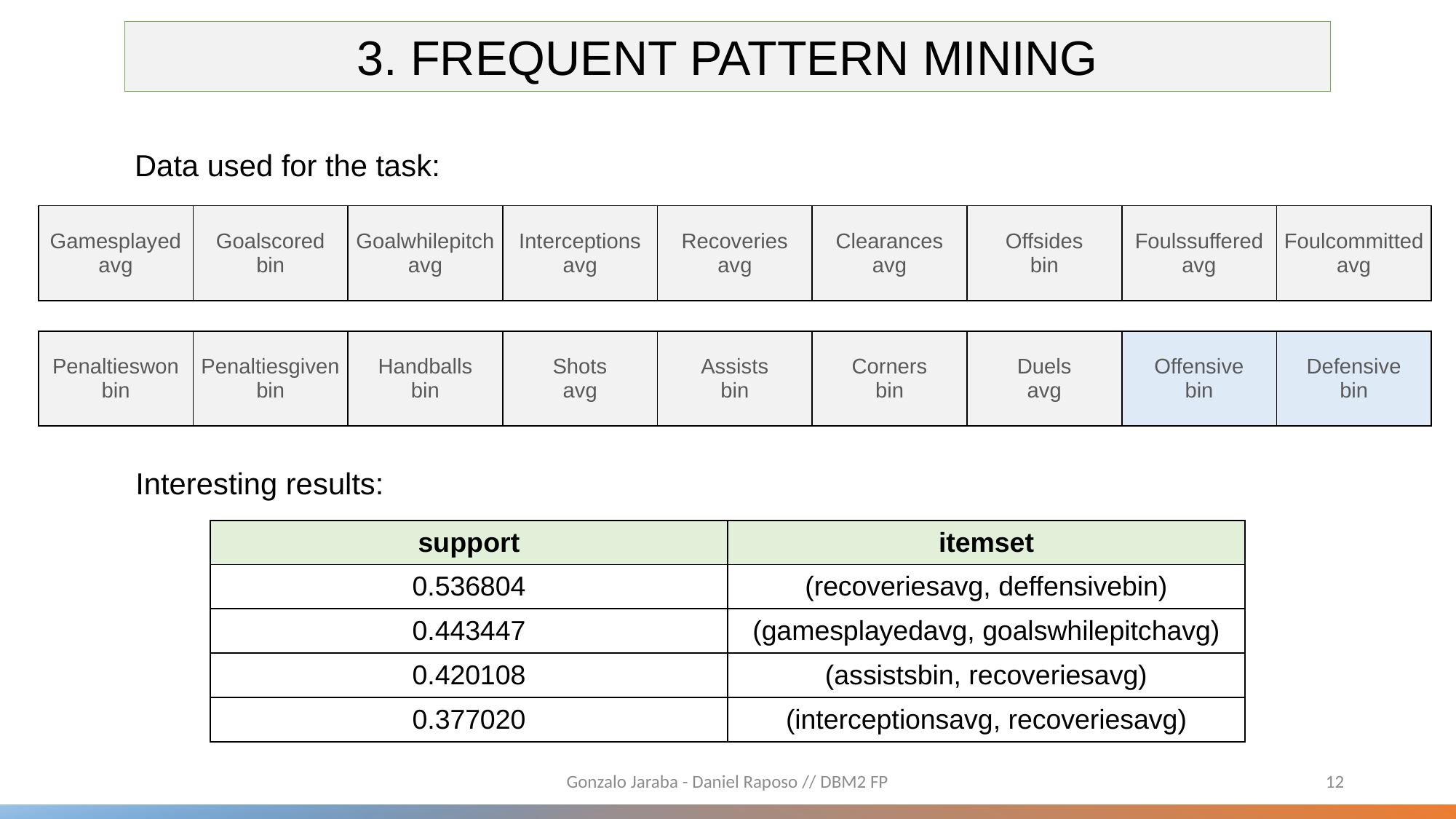

# 3. FREQUENT PATTERN MINING

Data used for the task:
| Gamesplayed avg | Goalscored bin | Goalwhilepitch avg | Interceptions avg | Recoveries avg | Clearances avg | Offsides bin | Foulssuffered avg | Foulcommitted avg |
| --- | --- | --- | --- | --- | --- | --- | --- | --- |
| Penaltieswon bin | Penaltiesgiven bin | Handballs bin | Shots avg | Assists bin | Corners bin | Duels avg | Offensive bin | Defensive bin |
| --- | --- | --- | --- | --- | --- | --- | --- | --- |
Interesting results:

| support | itemset |
| --- | --- |
| 0.536804 | (recoveriesavg, deffensivebin) |
| 0.443447 | (gamesplayedavg, goalswhilepitchavg) |
| 0.420108 | (assistsbin, recoveriesavg) |
| 0.377020 | (interceptionsavg, recoveriesavg) |
Gonzalo Jaraba - Daniel Raposo // DBM2 FP
12